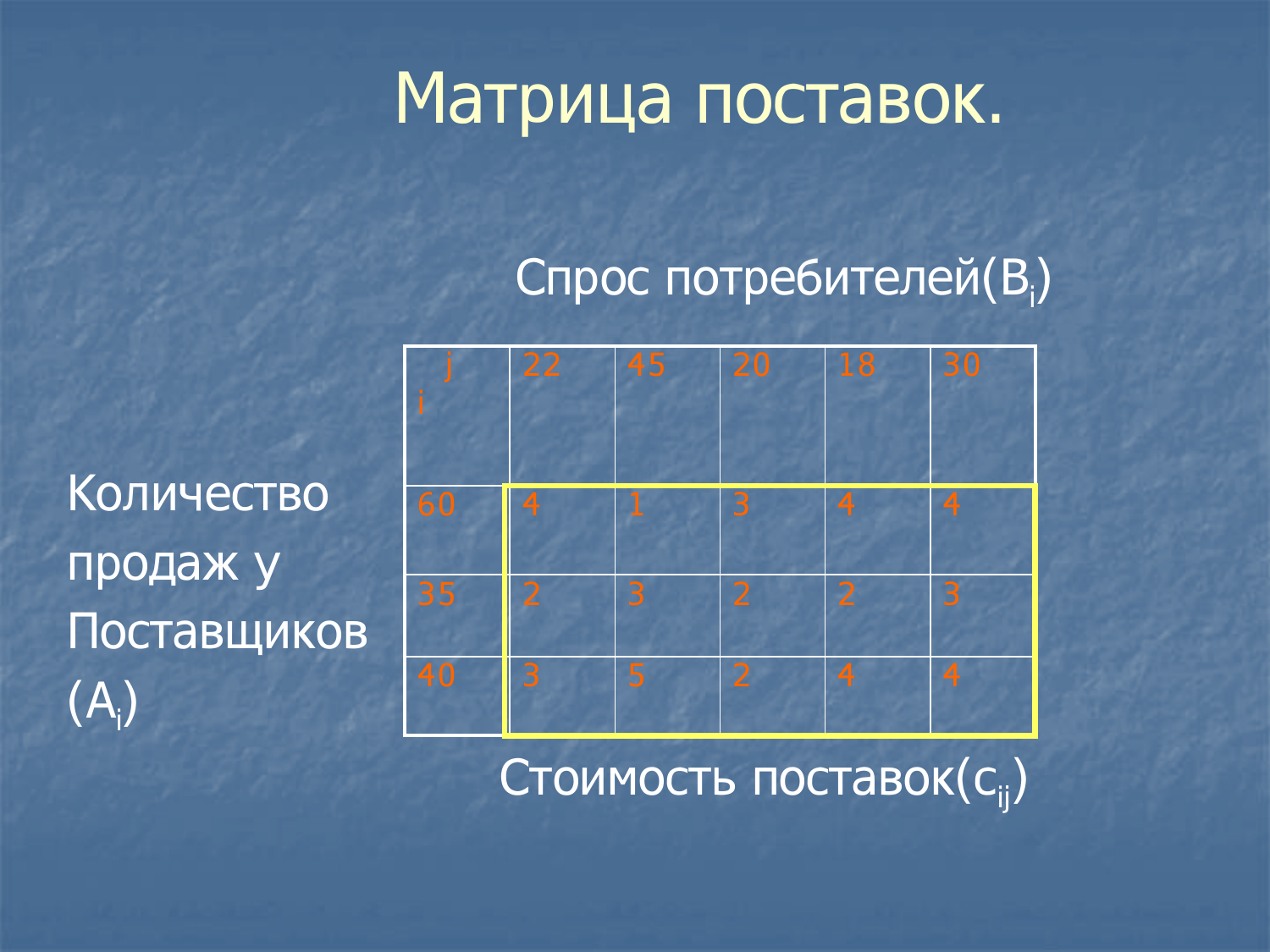

Матрица поставок.

                             Спрос потребителей(Bi)

Количество
продаж у
Поставщиков
(Ai)
                            Стоимость поставок(сij)
| j i | 22 | 45 | 20 | 18 | 30 |
| --- | --- | --- | --- | --- | --- |
| 60 | 4 | 1 | 3 | 4 | 4 |
| 35 | 2 | 3 | 2 | 2 | 3 |
| 40 | 3 | 5 | 2 | 4 | 4 |